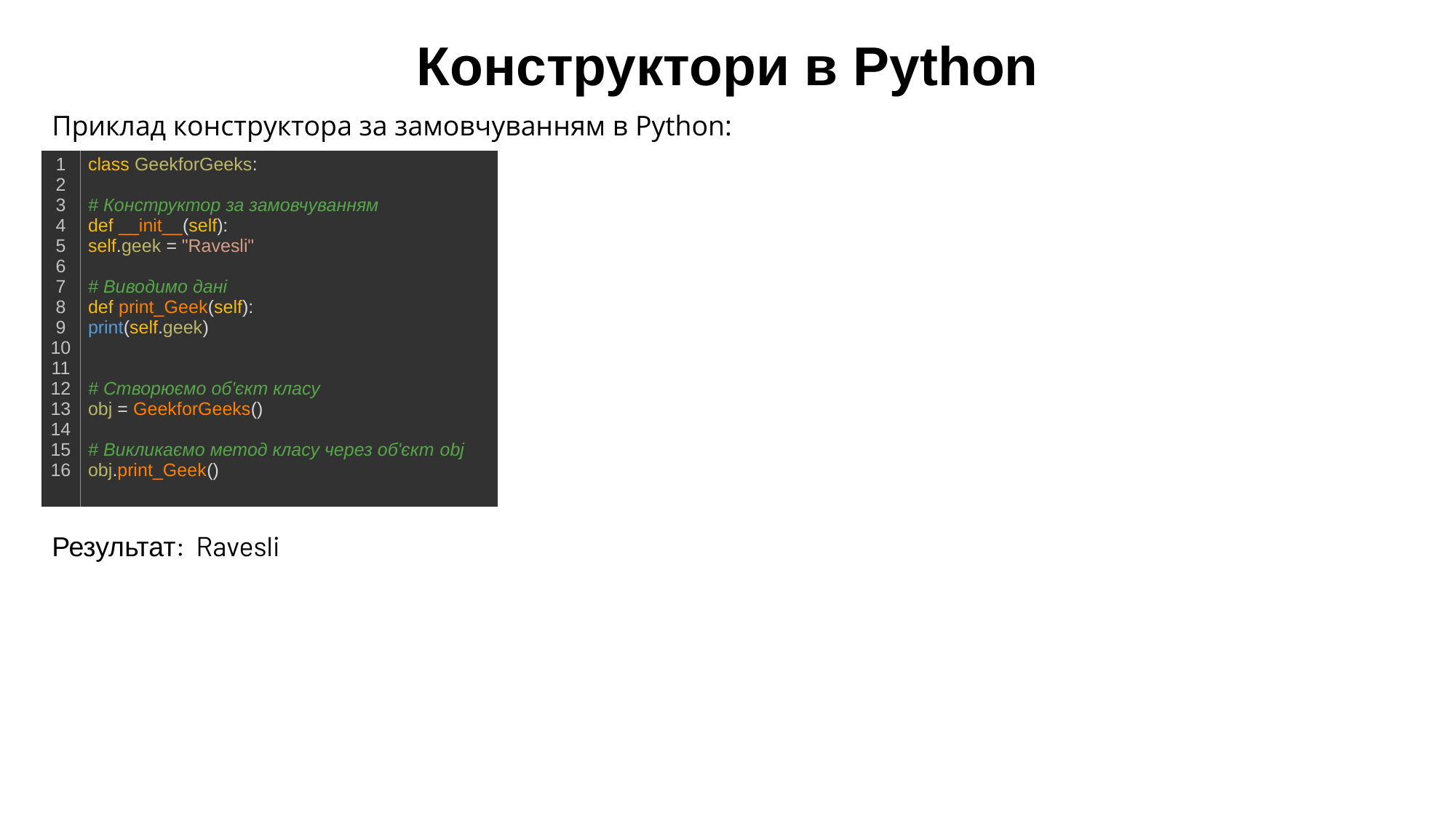

Конструктори в Python
Приклад конструктора за замовчуванням в Python:
| 1 2 3 4 5 6 7 8 9 10 11 12 13 14 15 16 | class GeekforGeeks:   # Конструктор за замовчуванням def \_\_init\_\_(self): self.geek = "Ravesli"   # Виводимо дані def print\_Geek(self): print(self.geek)     # Створюємо об'єкт класу obj = GeekforGeeks()   # Викликаємо метод класу через об'єкт obj obj.print\_Geek() |
| --- | --- |
Результат:  Ravesli